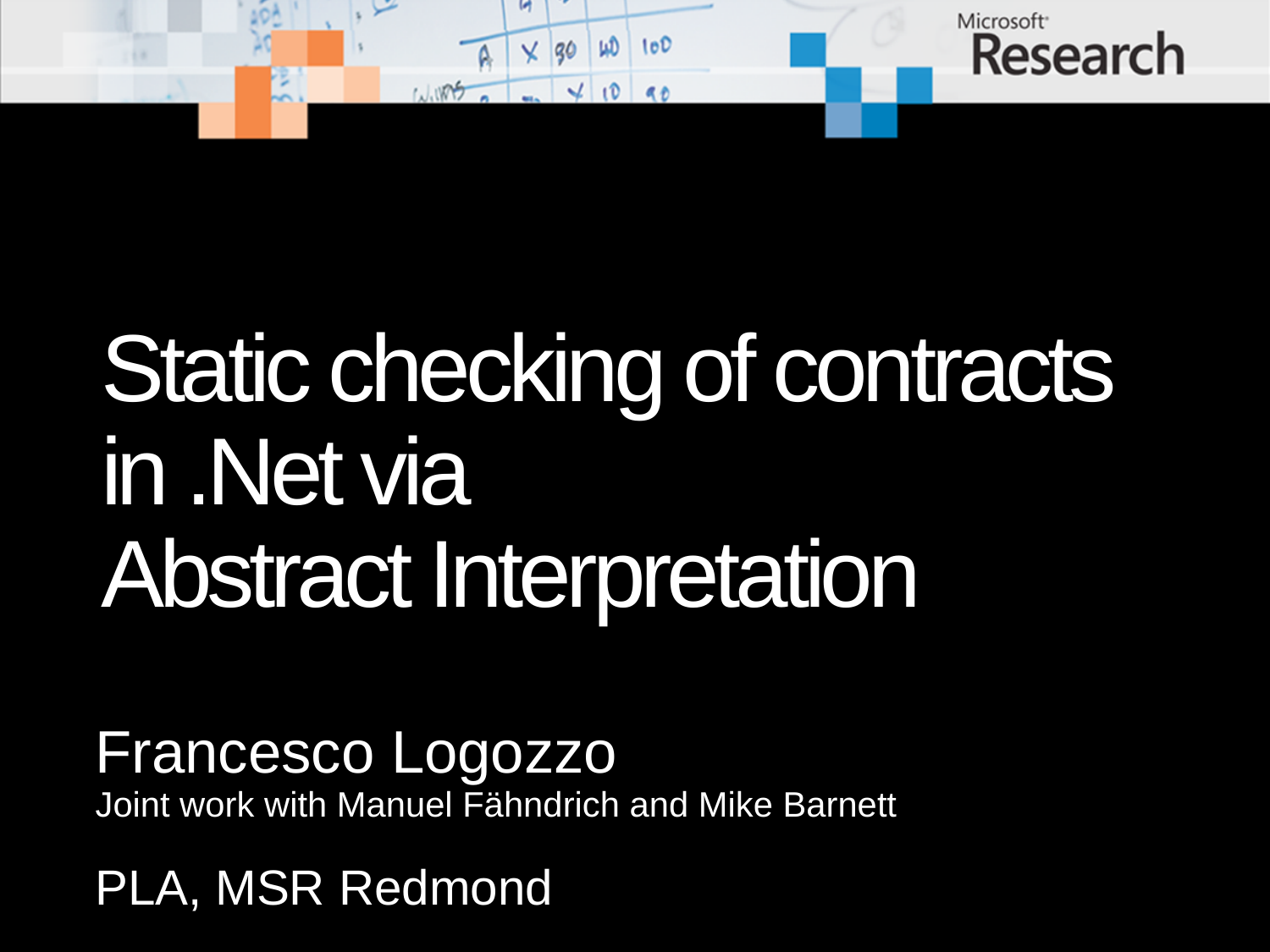

# Static checking of contracts in .Net via Abstract Interpretation
Francesco Logozzo
Joint work with Manuel Fähndrich and Mike Barnett

PLA, MSR Redmond